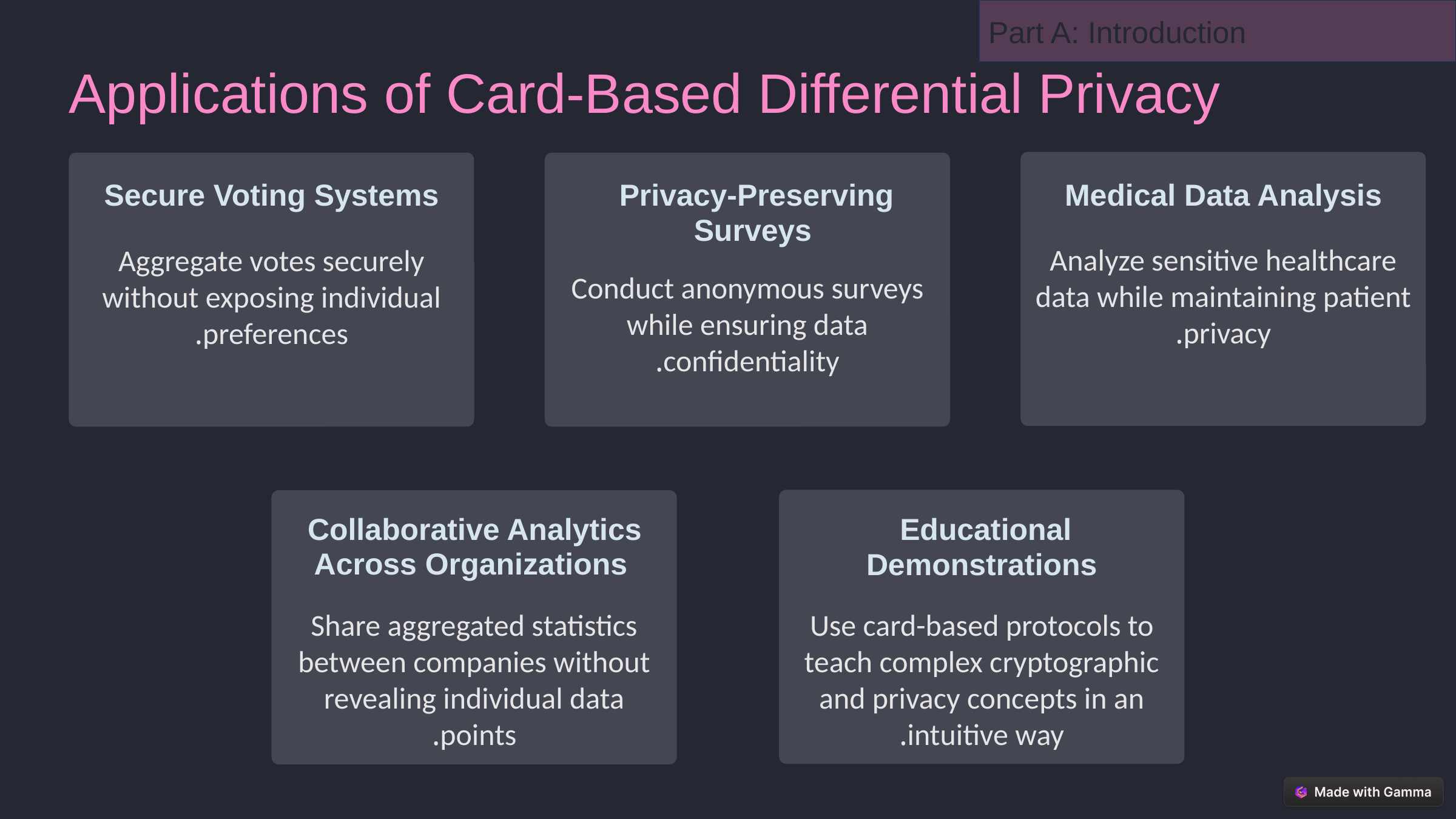

Part A: Introduction
Applications of Card-Based Differential Privacy

Analyze sensitive healthcare data while maintaining patient privacy.

Aggregate votes securely without exposing individual preferences.

Conduct anonymous surveys while ensuring data confidentiality.
Privacy-Preserving
Surveys
Secure Voting Systems
Medical Data Analysis

Use card-based protocols to teach complex cryptographic and privacy concepts in an intuitive way.

Share aggregated statistics between companies without revealing individual data points.
Collaborative Analytics
 Across Organizations
Educational
Demonstrations